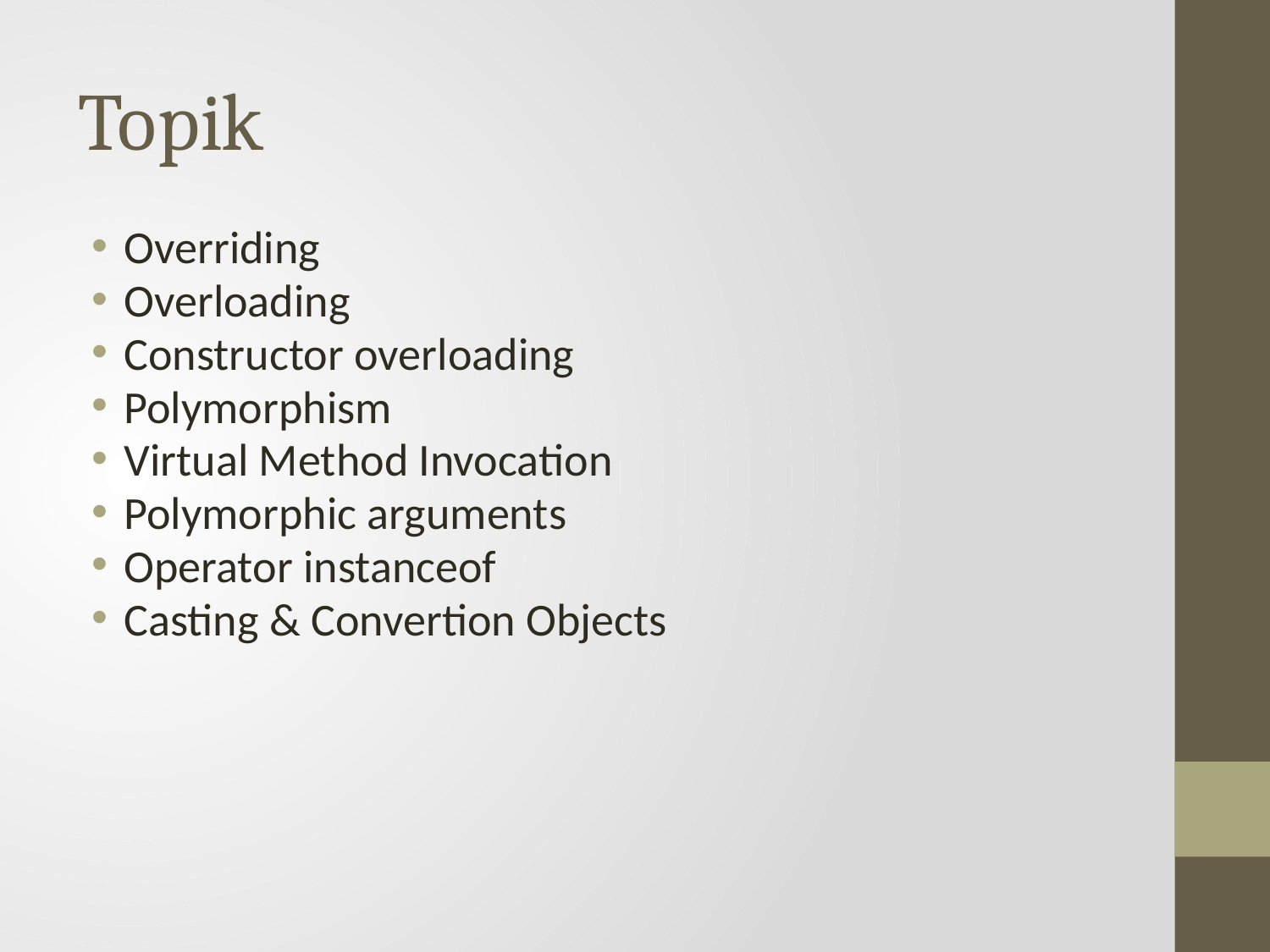

# Topik
Overriding
Overloading
Constructor overloading
Polymorphism
Virtual Method Invocation
Polymorphic arguments
Operator instanceof
Casting & Convertion Objects